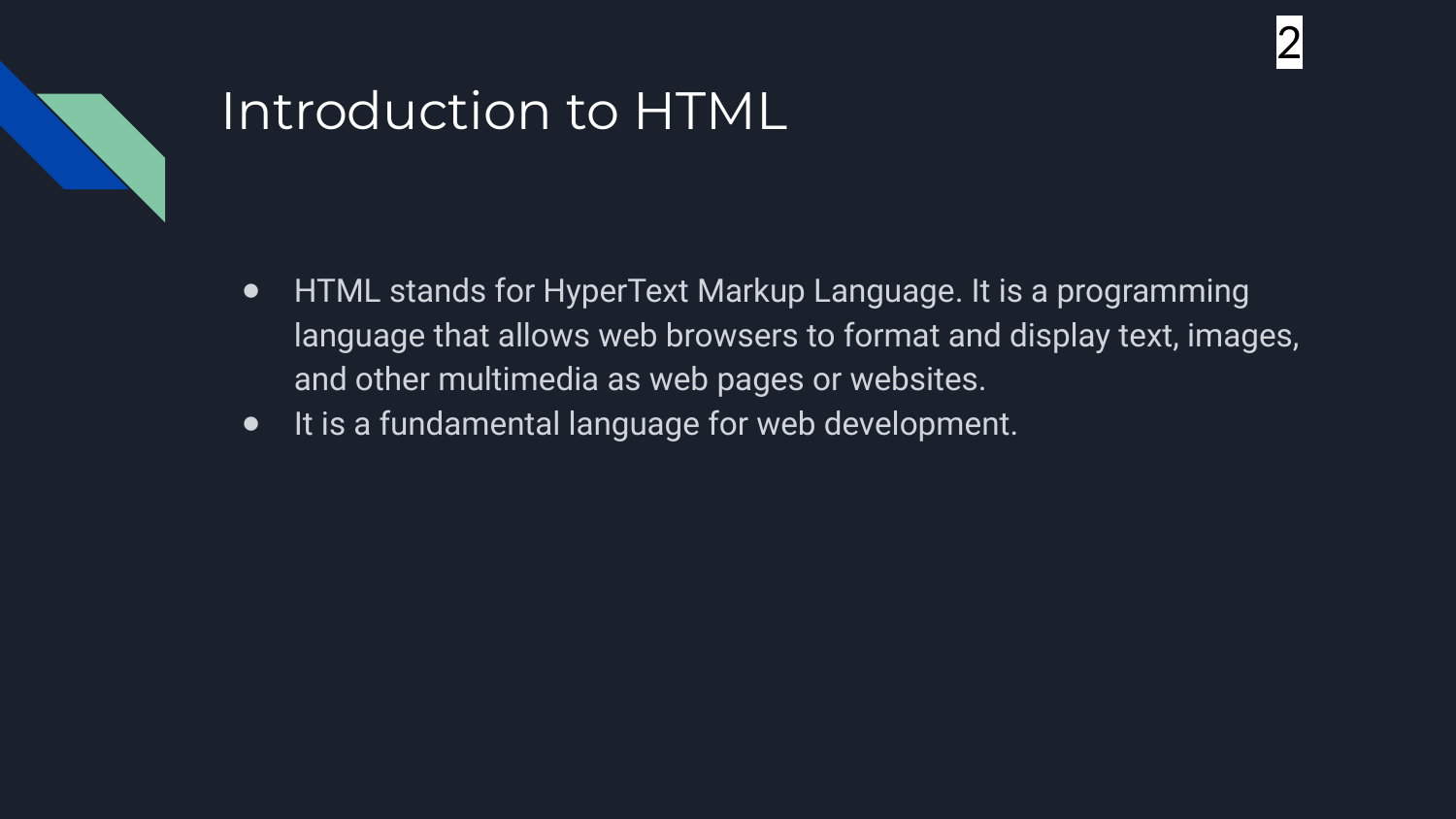

2
# Introduction to HTML
HTML stands for HyperText Markup Language. It is a programming language that allows web browsers to format and display text, images, and other multimedia as web pages or websites.
It is a fundamental language for web development.